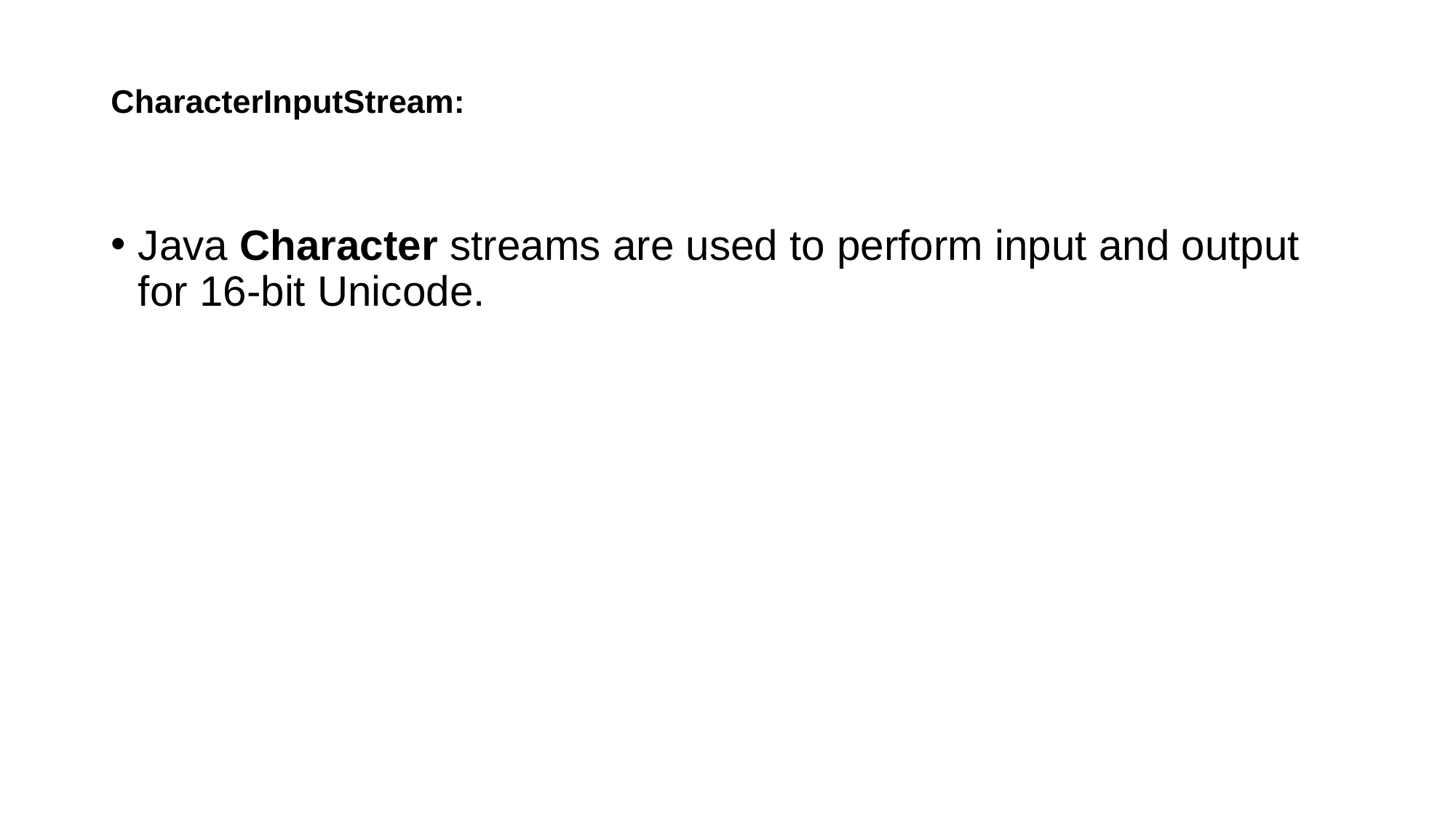

# CharacterInputStream:
Java Character streams are used to perform input and output for 16-bit Unicode.